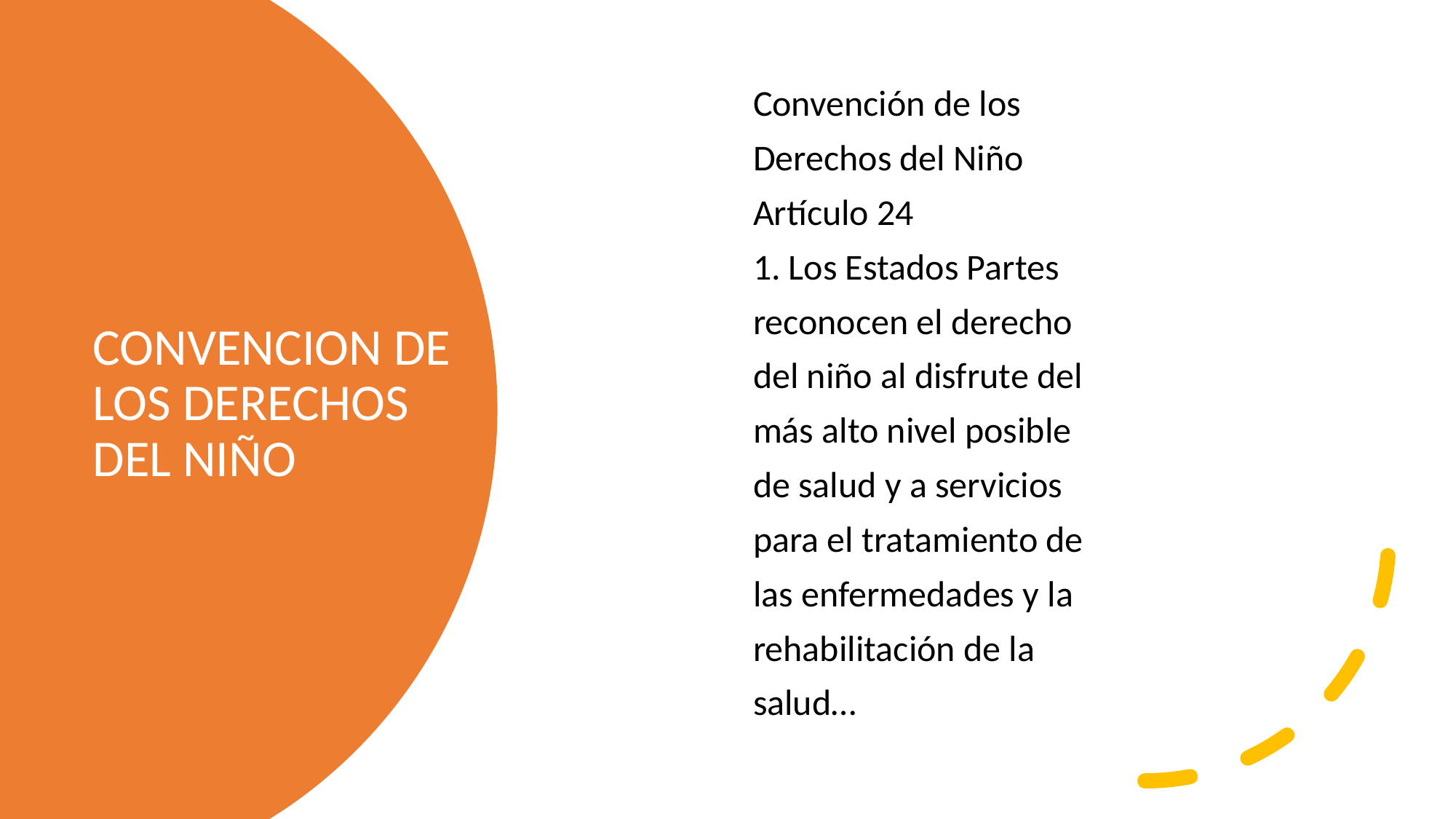

Convención de los
Derechos del Niño
Artículo 24
1. Los Estados Partes
reconocen el derecho
del niño al disfrute del
más alto nivel posible
de salud y a servicios
para el tratamiento de
las enfermedades y la
rehabilitación de la
salud…
# CONVENCION DE LOS DERECHOS DEL NIÑO